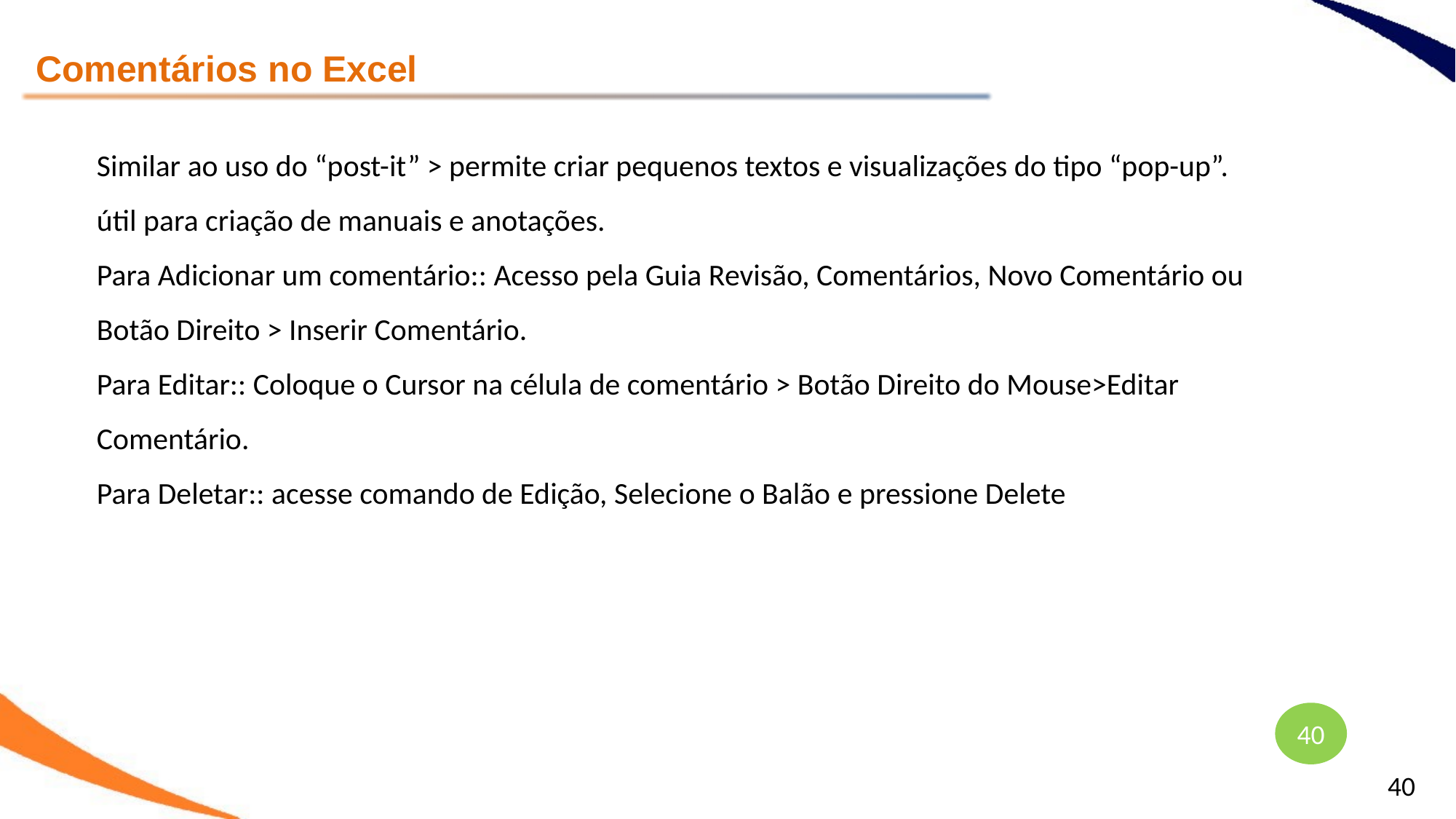

Comentários no Excel

Similar ao uso do “post-it” > permite criar pequenos textos e visualizações do tipo “pop-up”.
útil para criação de manuais e anotações.
Para Adicionar um comentário:: Acesso pela Guia Revisão, Comentários, Novo Comentário ou Botão Direito > Inserir Comentário.
Para Editar:: Coloque o Cursor na célula de comentário > Botão Direito do Mouse>Editar Comentário.
Para Deletar:: acesse comando de Edição, Selecione o Balão e pressione Delete
40